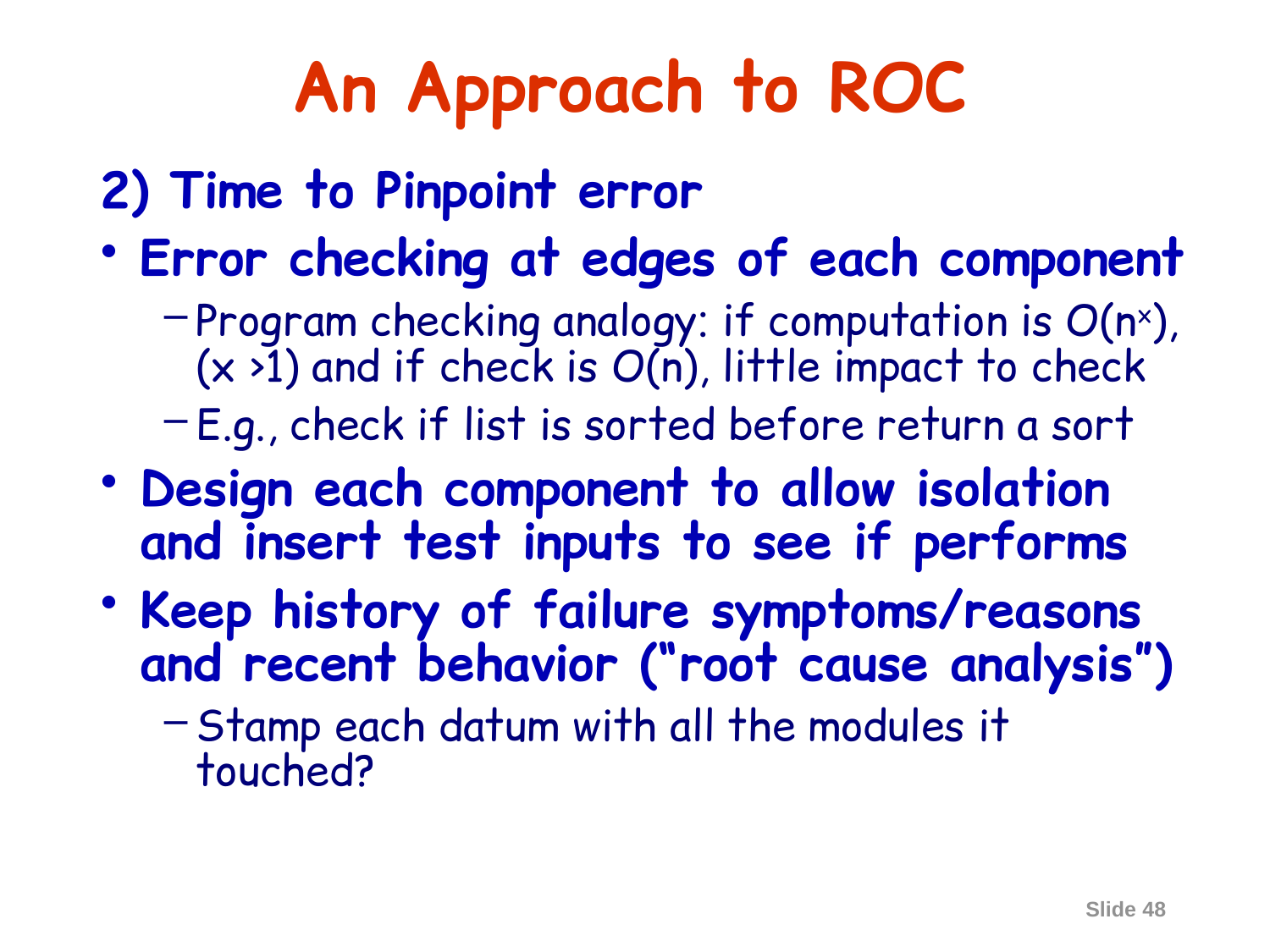

# An Approach to ROC
2) Time to Pinpoint error
Error checking at edges of each component
Program checking analogy: if computation is O(nx), (x >1) and if check is O(n), little impact to check
E.g., check if list is sorted before return a sort
Design each component to allow isolation and insert test inputs to see if performs
Keep history of failure symptoms/reasons and recent behavior (“root cause analysis”)
Stamp each datum with all the modules it touched?